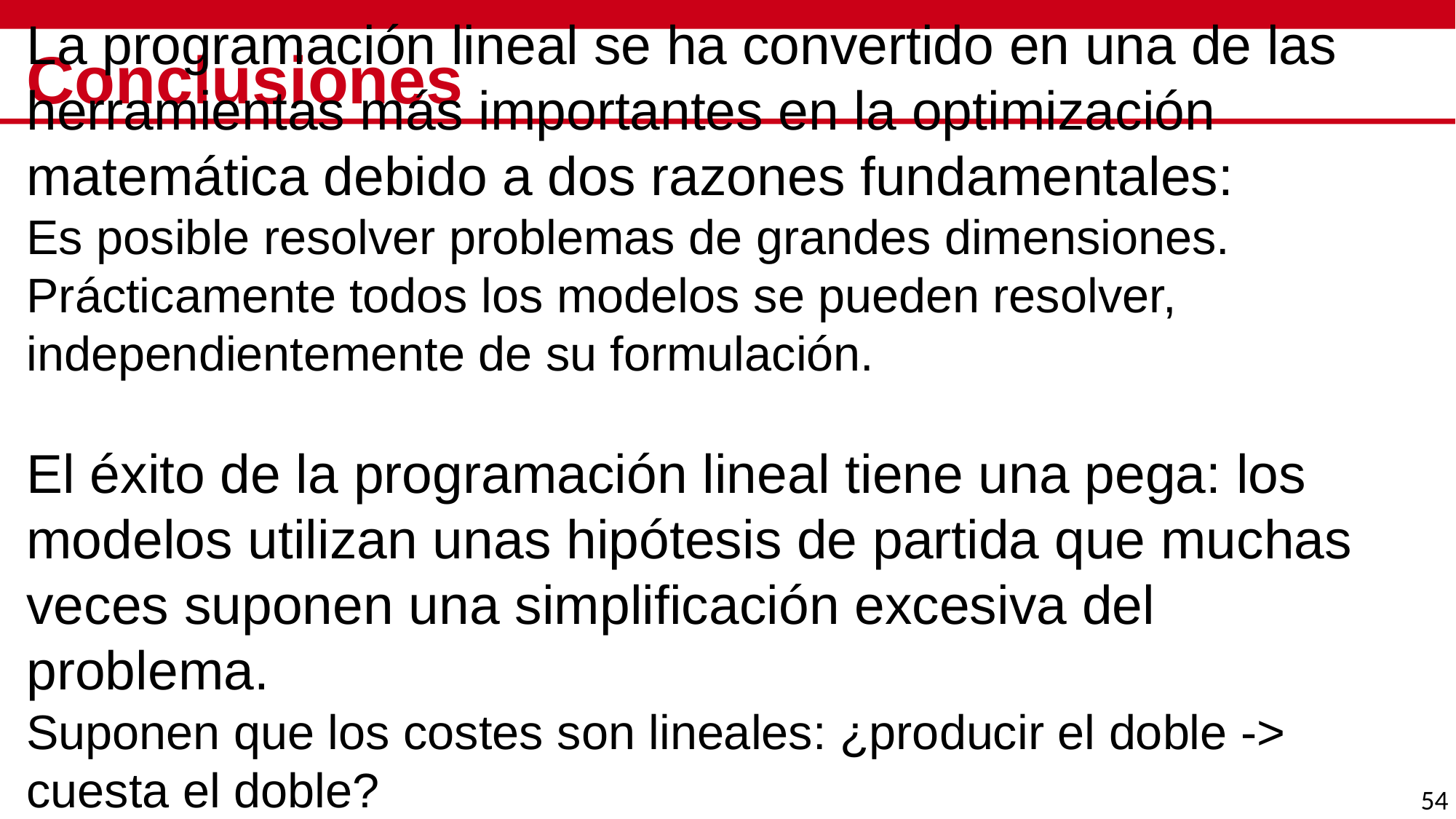

# Conclusiones
La programación lineal se ha convertido en una de las herramientas más importantes en la optimización matemática debido a dos razones fundamentales:
Es posible resolver problemas de grandes dimensiones.
Prácticamente todos los modelos se pueden resolver, independientemente de su formulación.

El éxito de la programación lineal tiene una pega: los modelos utilizan unas hipótesis de partida que muchas veces suponen una simplificación excesiva del problema.
Suponen que los costes son lineales: ¿producir el doble -> cuesta el doble?
Las economías de escala suelen indicar que a mayor producción, menor coste unitario
54